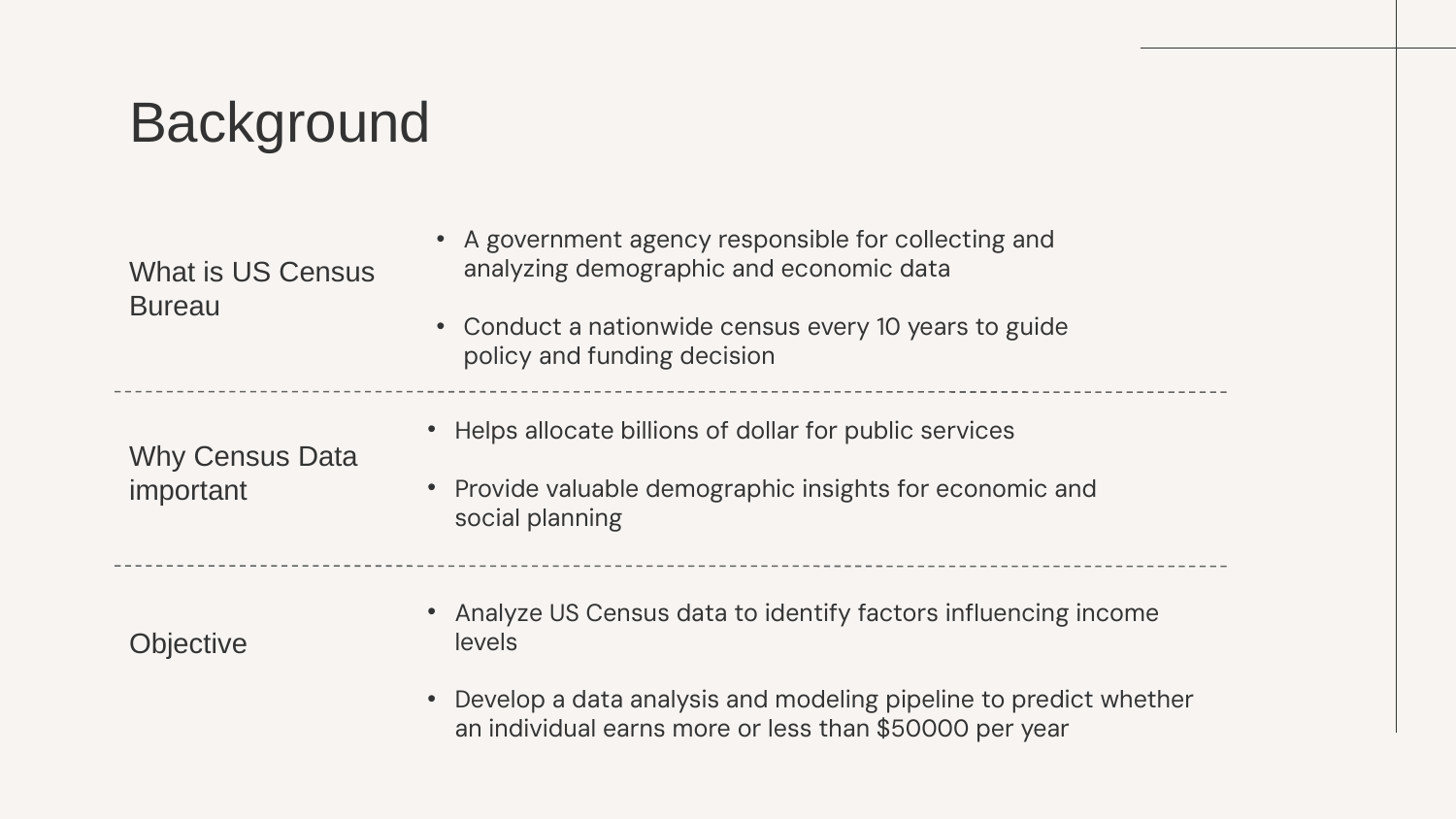

# Background
A government agency responsible for collecting and analyzing demographic and economic data

Conduct a nationwide census every 10 years to guide policy and funding decision
What is US Census Bureau
Helps allocate billions of dollar for public services

Provide valuable demographic insights for economic and social planning
Why Census Data important
Objective
Analyze US Census data to identify factors influencing income levels

Develop a data analysis and modeling pipeline to predict whether an individual earns more or less than $50000 per year